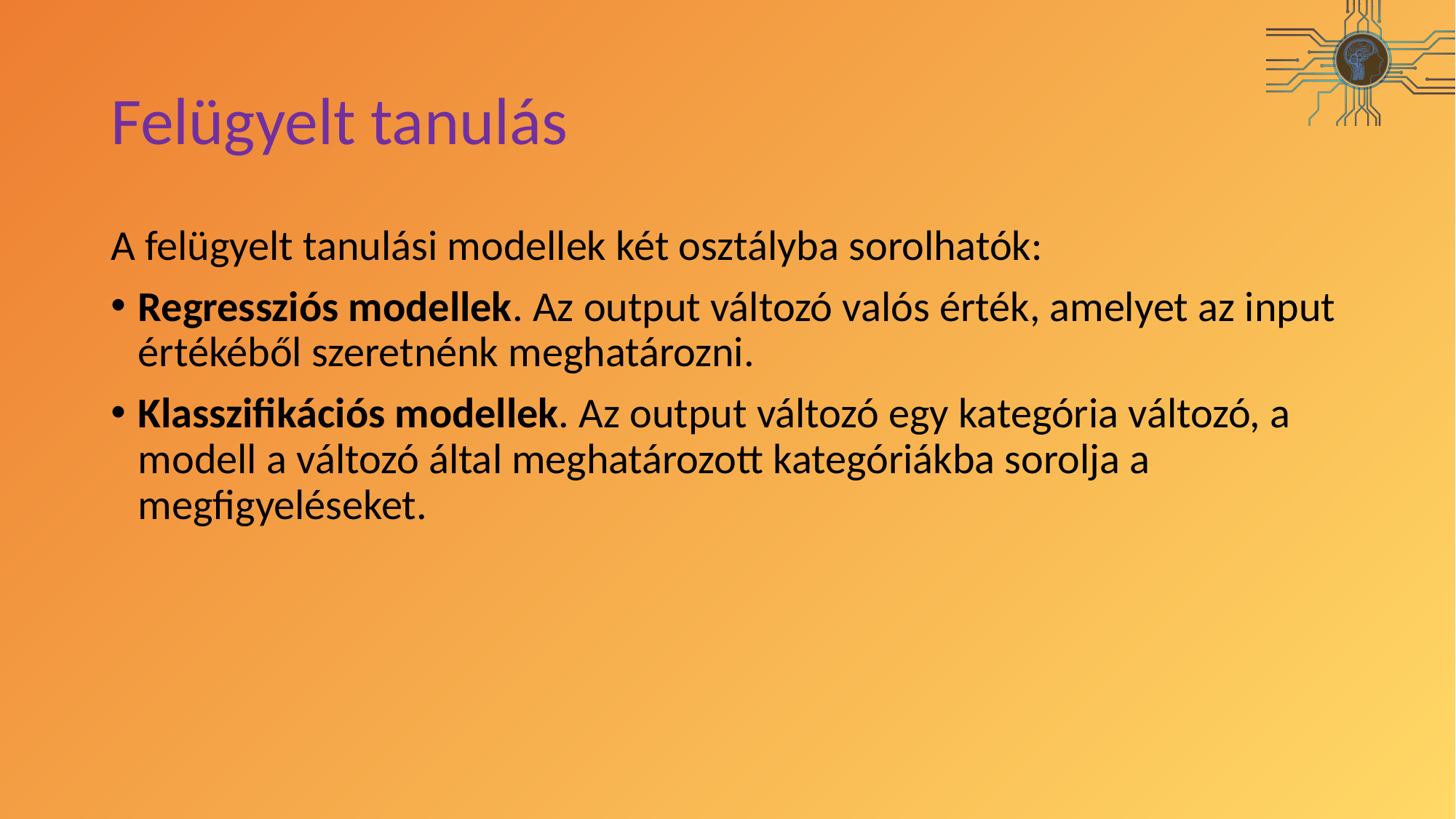

# Felügyelt tanulás
A felügyelt tanulási modellek két osztályba sorolhatók:
Regressziós modellek. Az output változó valós érték, amelyet az input értékéből szeretnénk meghatározni.
Klasszifikációs modellek. Az output változó egy kategória változó, a modell a változó által meghatározott kategóriákba sorolja a megfigyeléseket.